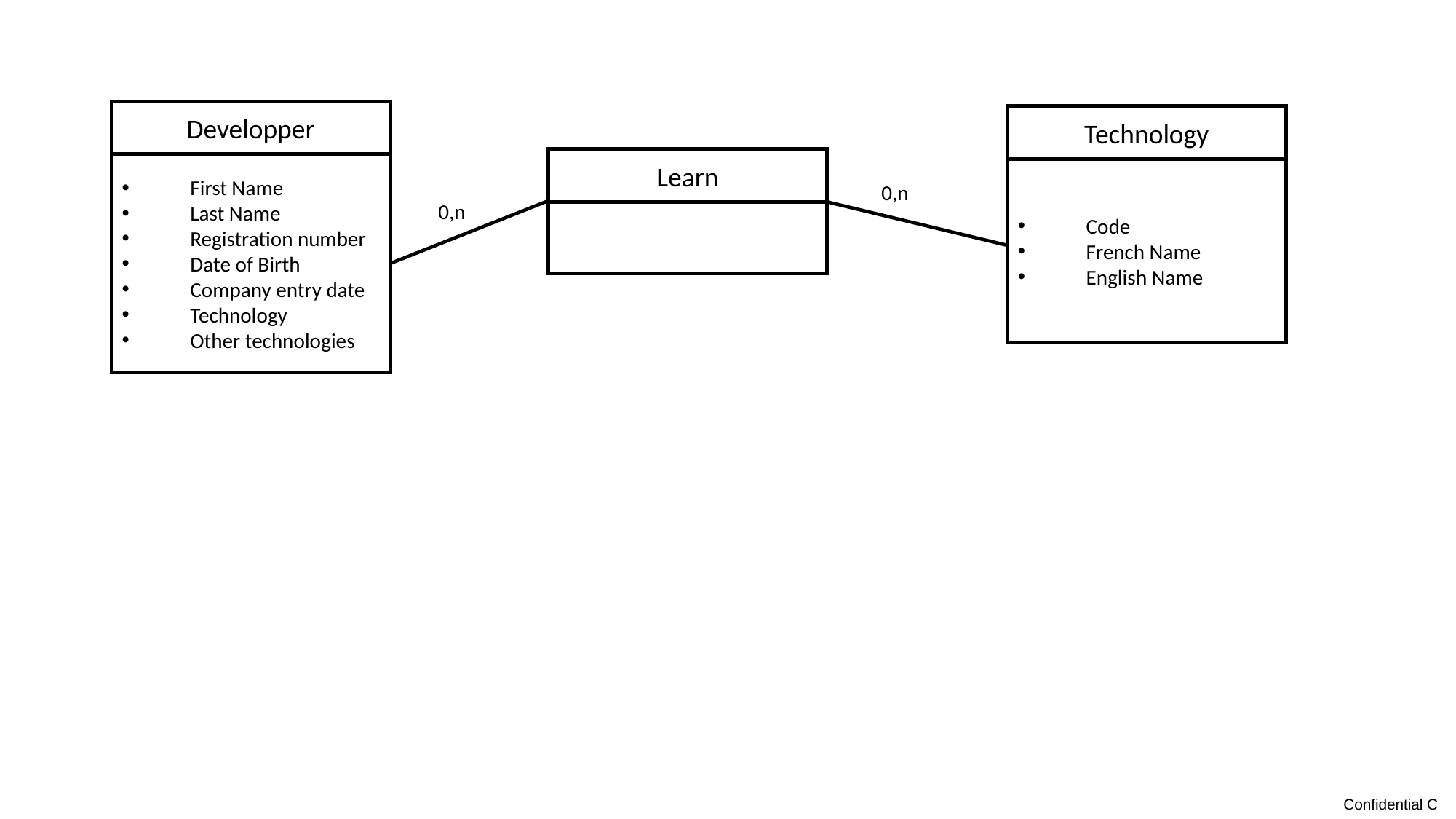

Developper
Technology
Learn
First Name
Last Name
Registration number
Date of Birth
Company entry date
Technology
Other technologies
Code
French Name
English Name
0,n
0,n